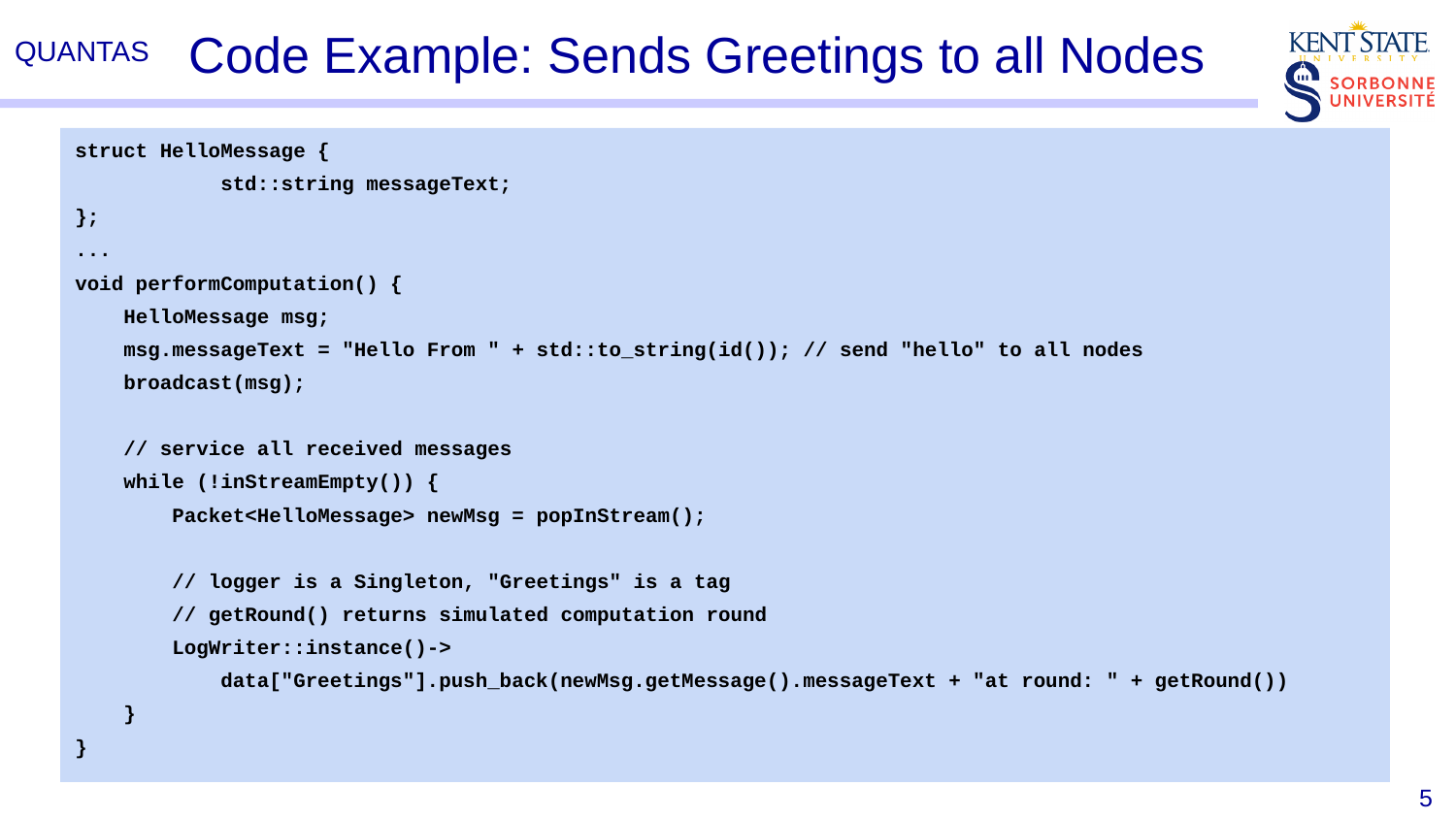

# Code Example: Sends Greetings to all Nodes
struct HelloMessage {
	std::string messageText;
};
...
void performComputation() {
    HelloMessage msg;
    msg.messageText = "Hello From " + std::to_string(id()); // send "hello" to all nodes
    broadcast(msg);

    // service all received messages
    while (!inStreamEmpty()) {
        Packet<HelloMessage> newMsg = popInStream();

        // logger is a Singleton, "Greetings" is a tag
        // getRound() returns simulated computation round
        LogWriter::instance()->
            data["Greetings"].push_back(newMsg.getMessage().messageText + "at round: " + getRound())
    }
}